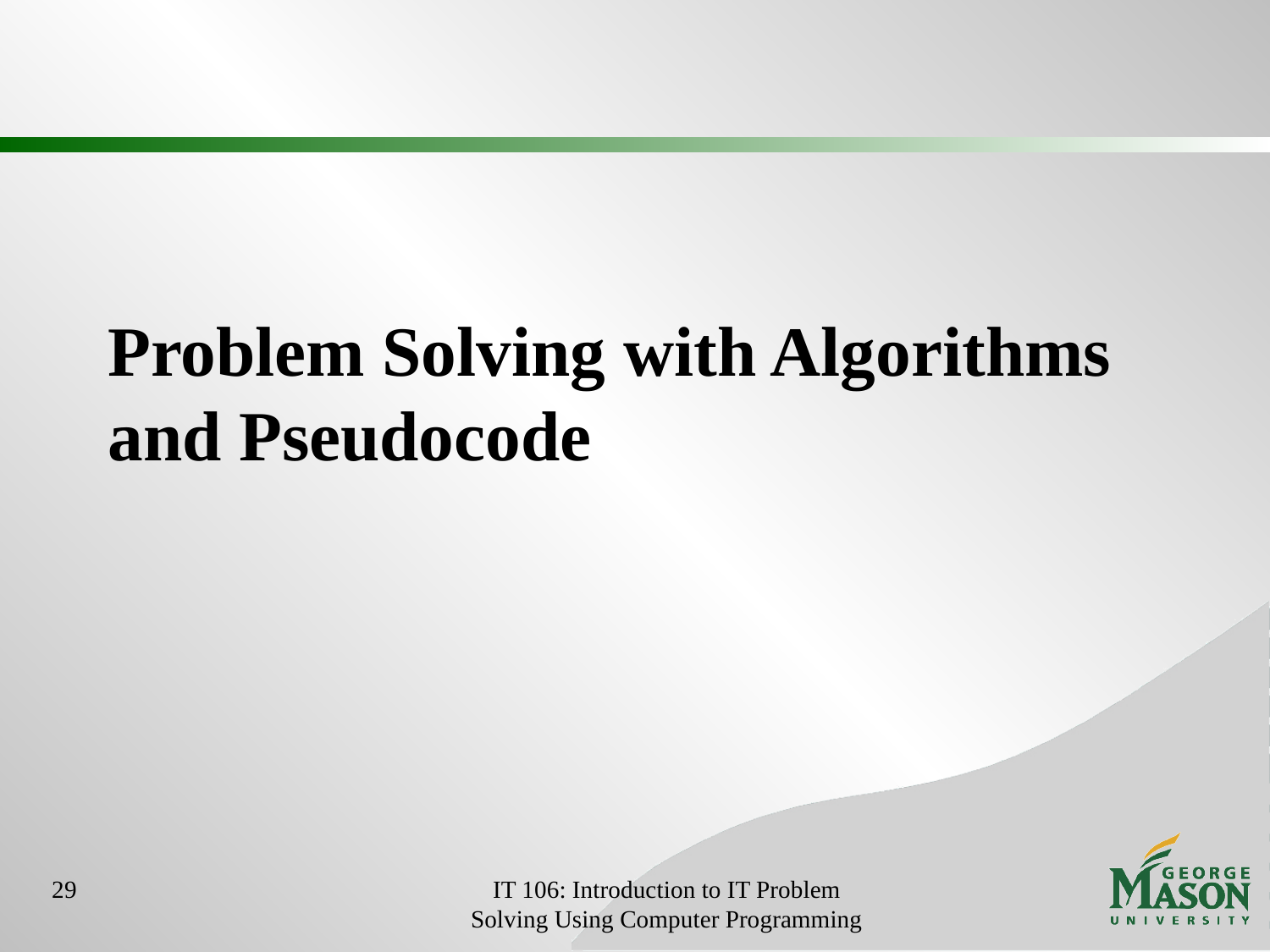

# Problem Solving with Algorithms and Pseudocode
29
IT 106: Introduction to IT Problem Solving Using Computer Programming